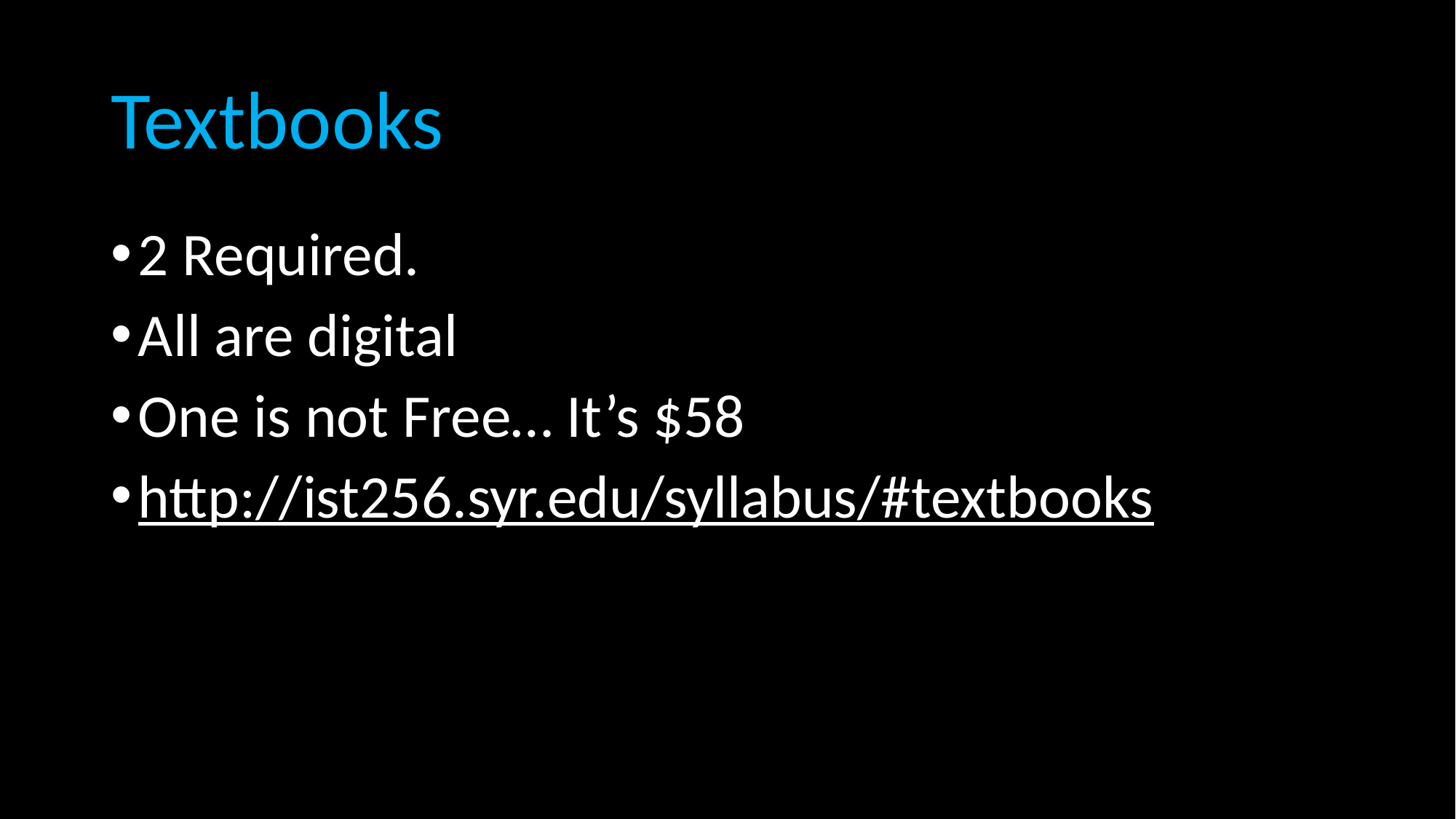

# Textbooks
2 Required.
All are digital
One is not Free… It’s $58
http://ist256.syr.edu/syllabus/#textbooks